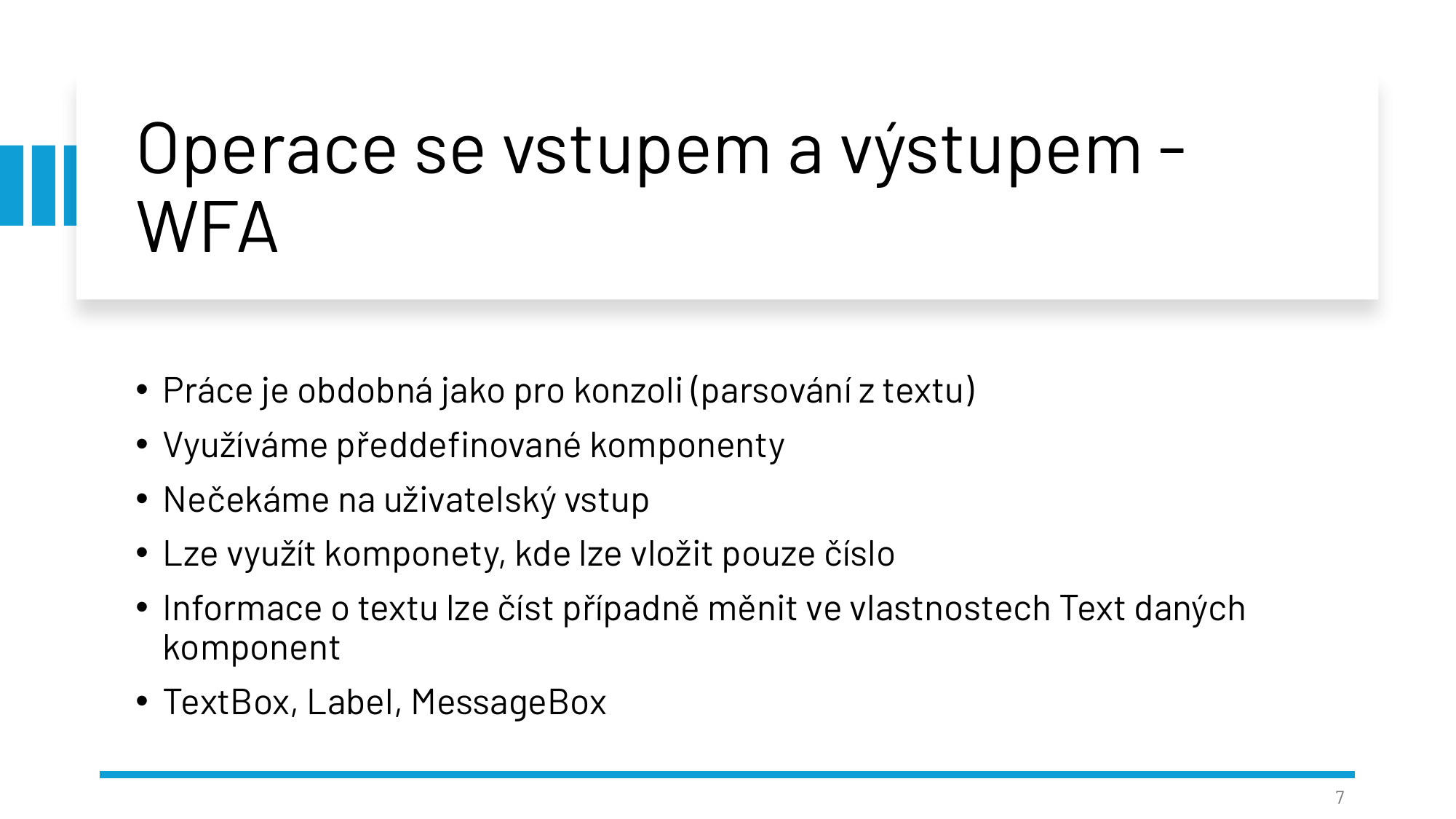

# Operace se vstupem a výstupem - WFA

Práce je obdobná jako pro konzoli (parsování z textu)
Využíváme předdefinované komponenty
Nečekáme na uživatelský vstup
Lze využít komponety, kde lze vložit pouze číslo
Informace o textu lze číst případně měnit ve vlastnostech Text daných komponent
TextBox, Label, MessageBox
7